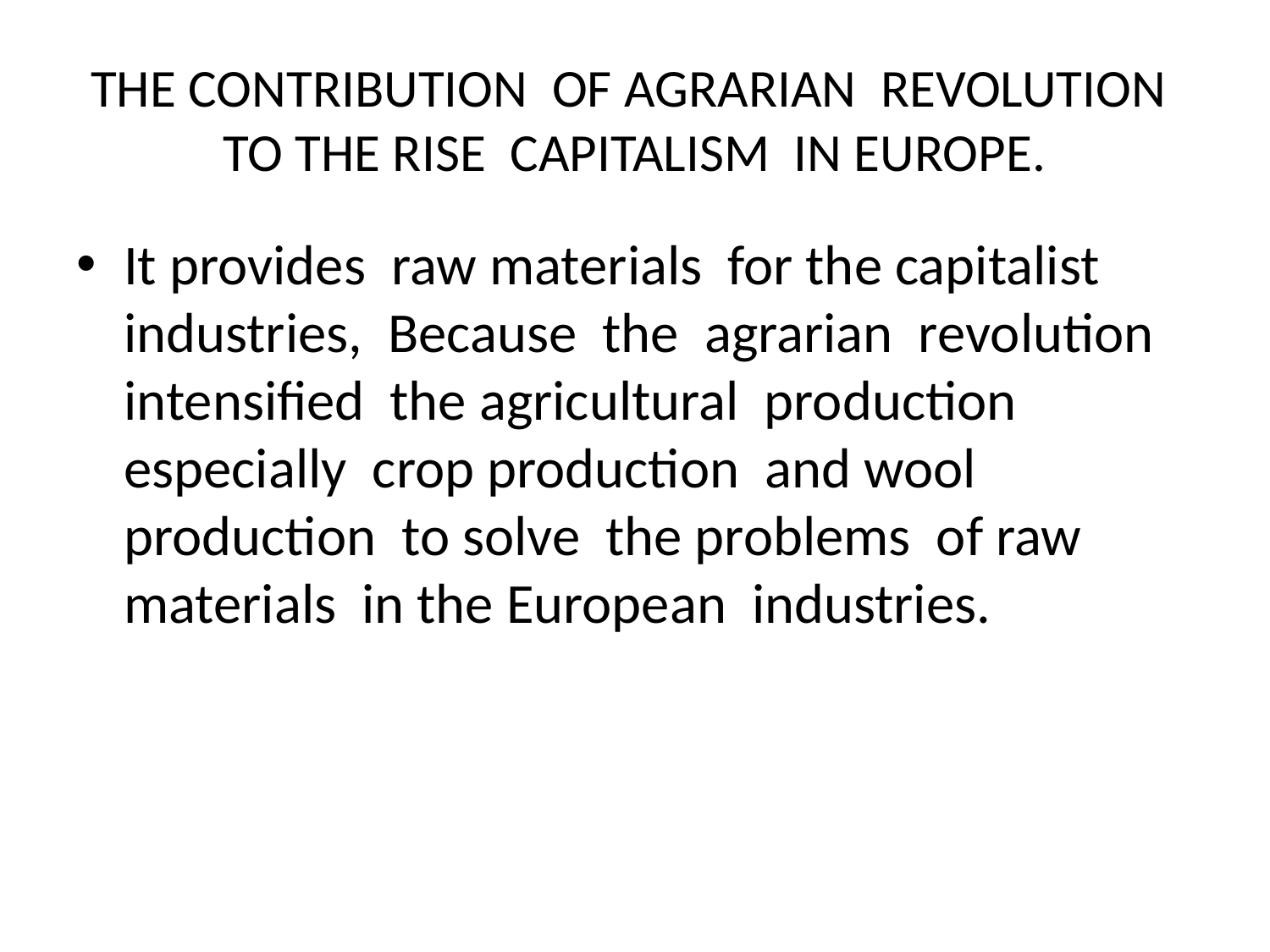

# THE CONTRIBUTION  OF AGRARIAN  REVOLUTION  TO THE RISE  CAPITALISM  IN EUROPE.
It provides  raw materials  for the capitalist  industries,  Because  the  agrarian  revolution  intensified  the agricultural  production  especially  crop production  and wool  production  to solve  the problems  of raw materials  in the European  industries.